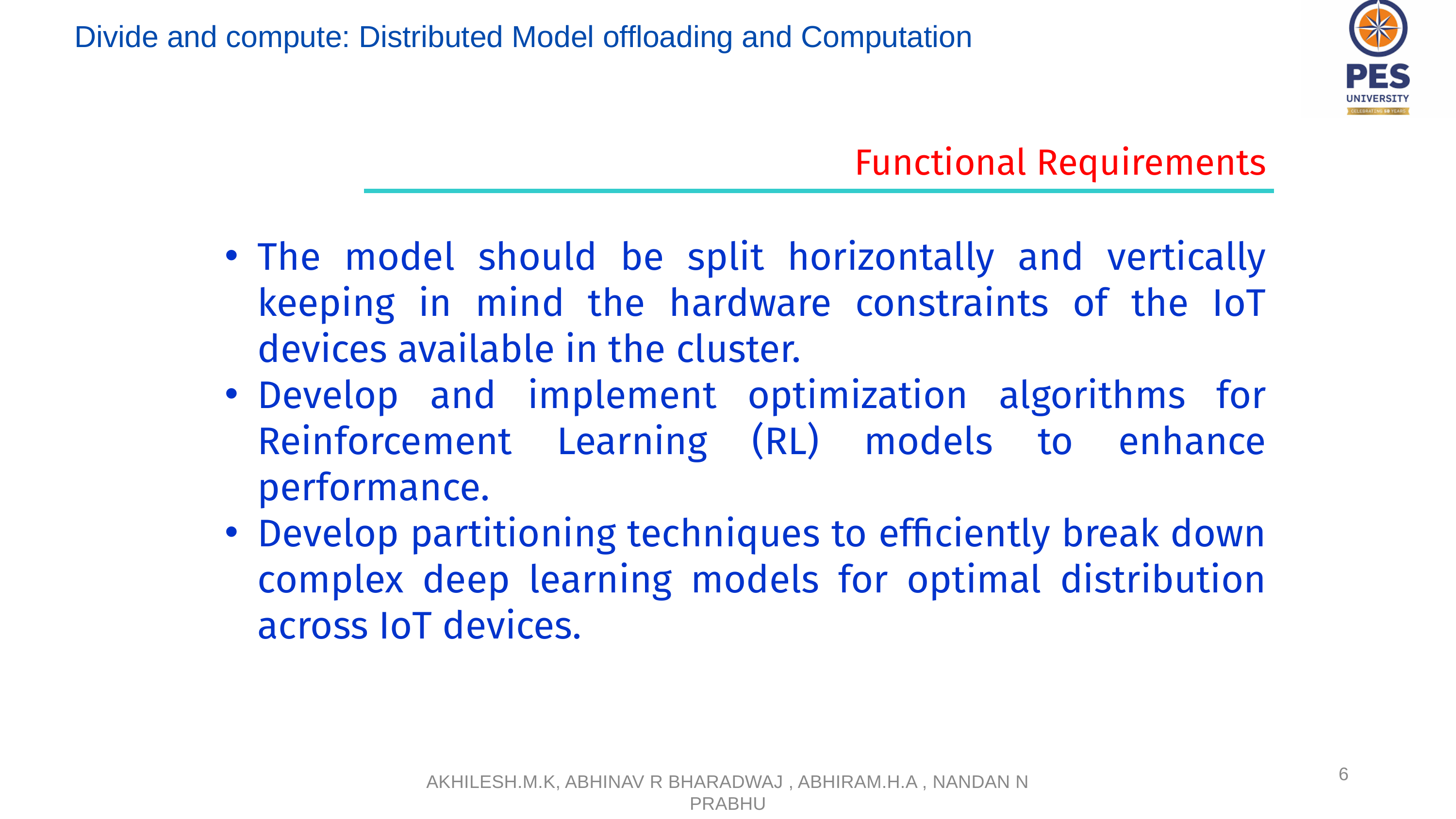

Divide and compute: Distributed Model offloading and Computation
Functional Requirements

The model should be split horizontally and vertically keeping in mind the hardware constraints of the IoT devices available in the cluster.
Develop and implement optimization algorithms for Reinforcement Learning (RL) models to enhance performance.
Develop partitioning techniques to efficiently break down complex deep learning models for optimal distribution across IoT devices.
6
AKHILESH.M.K, ABHINAV R BHARADWAJ , ABHIRAM.H.A , NANDAN N PRABHU